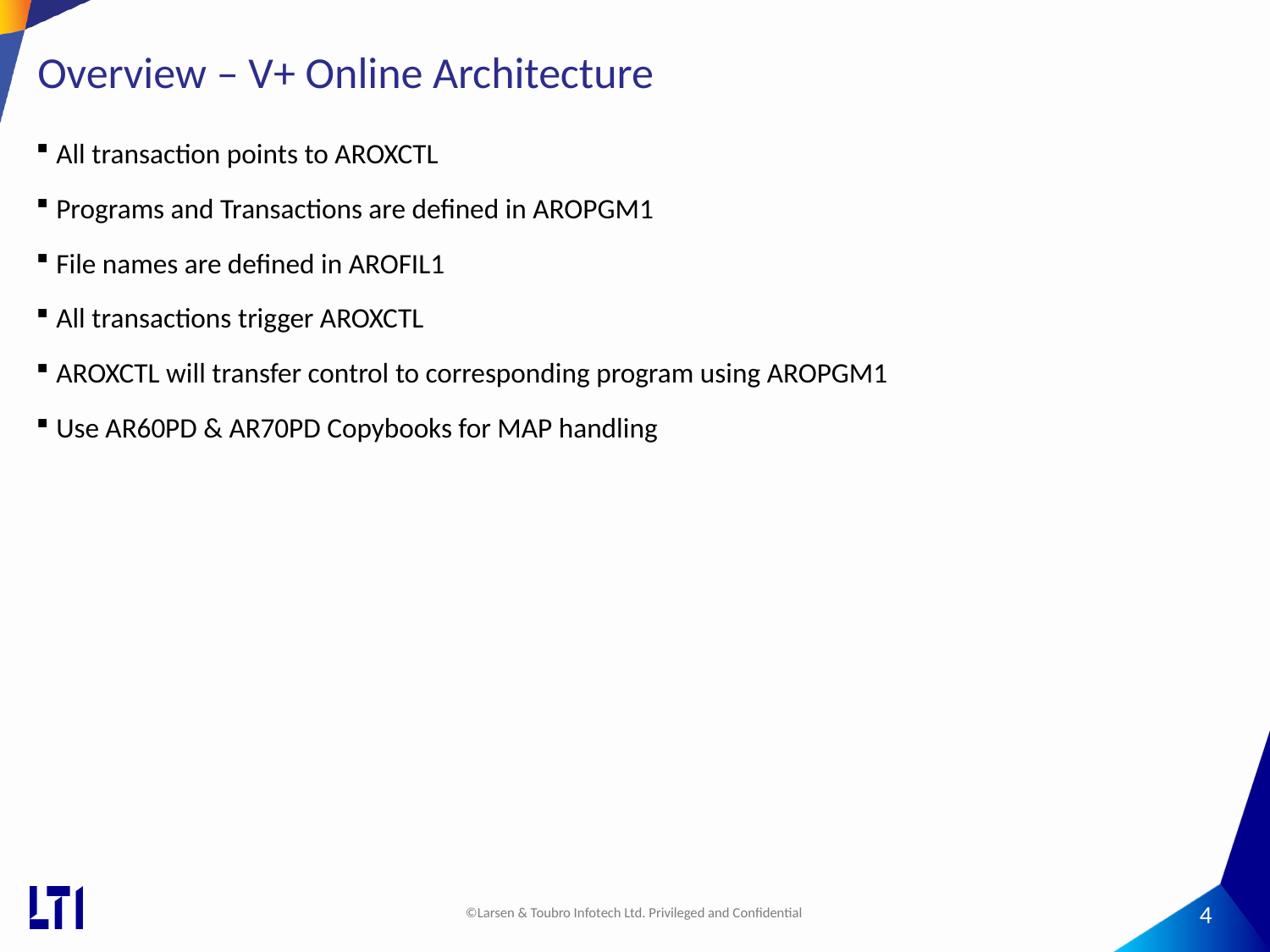

# Overview – V+ Online Architecture
All transaction points to AROXCTL
Programs and Transactions are defined in AROPGM1
File names are defined in AROFIL1
All transactions trigger AROXCTL
AROXCTL will transfer control to corresponding program using AROPGM1
Use AR60PD & AR70PD Copybooks for MAP handling